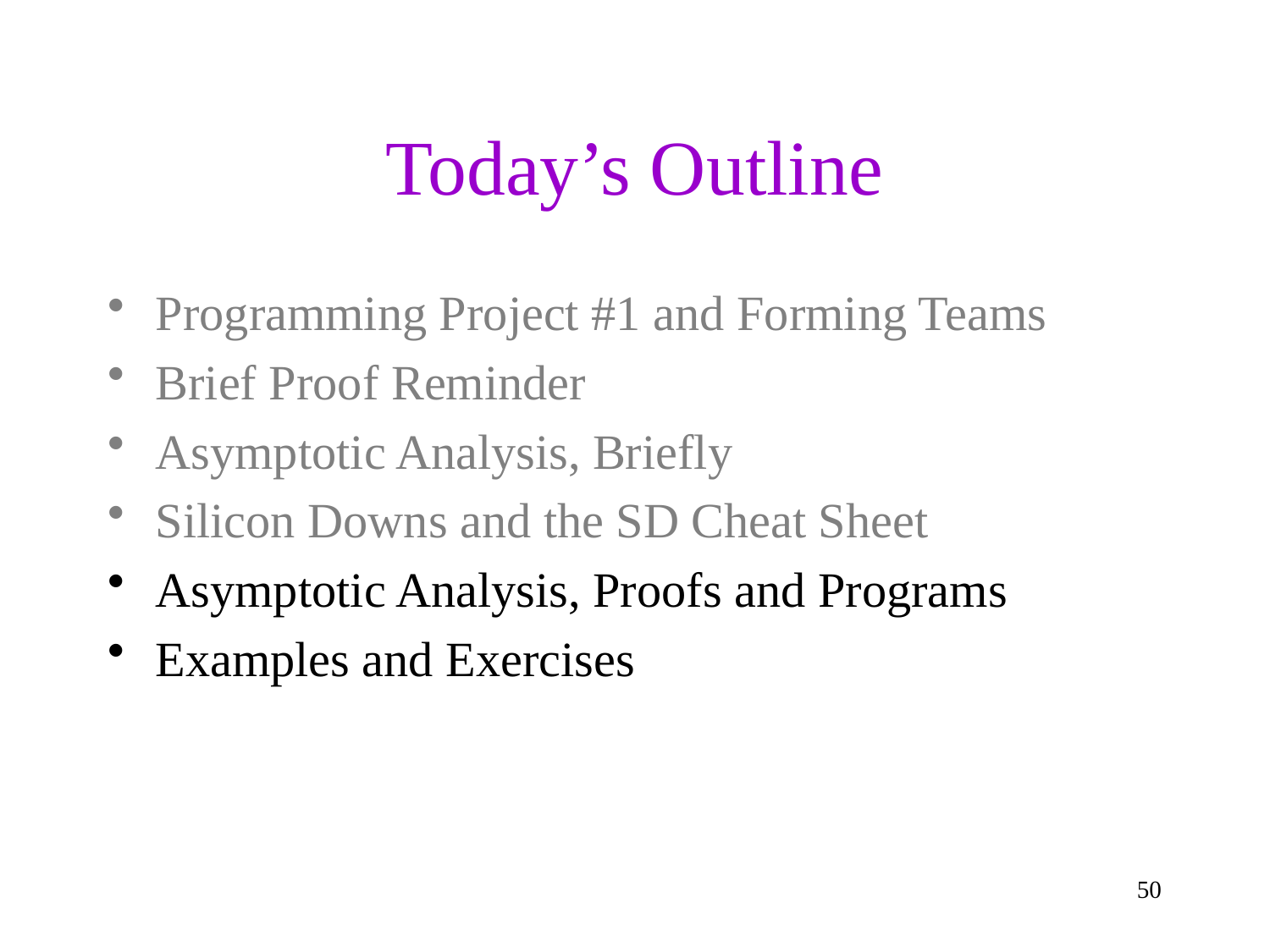

# Today’s Outline
Programming Project #1 and Forming Teams
Brief Proof Reminder
Asymptotic Analysis, Briefly
Silicon Downs and the SD Cheat Sheet
Asymptotic Analysis, Proofs and Programs
Examples and Exercises
50